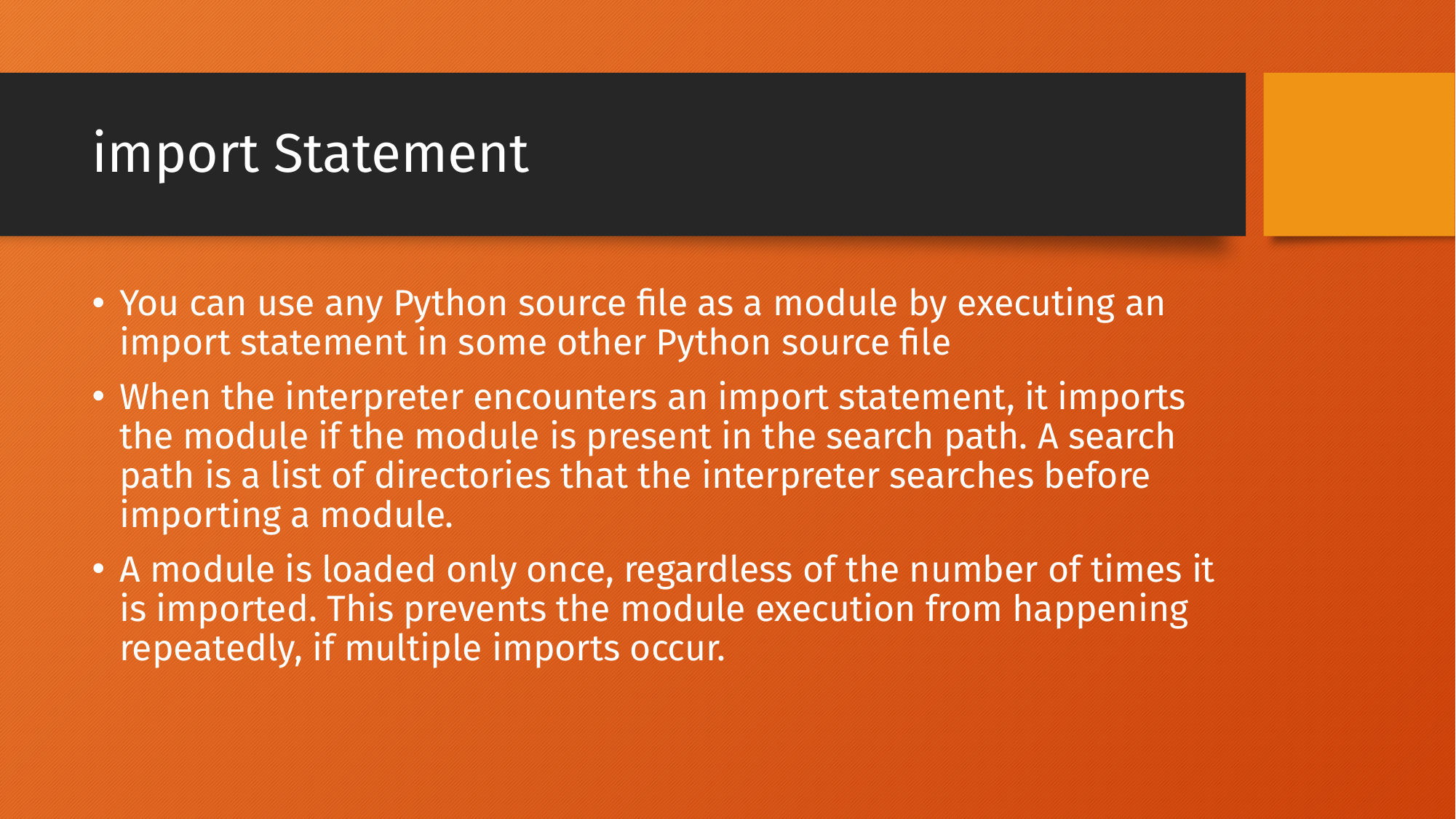

# import Statement
You can use any Python source file as a module by executing an import statement in some other Python source file
When the interpreter encounters an import statement, it imports the module if the module is present in the search path. A search path is a list of directories that the interpreter searches before importing a module.
A module is loaded only once, regardless of the number of times it is imported. This prevents the module execution from happening repeatedly, if multiple imports occur.